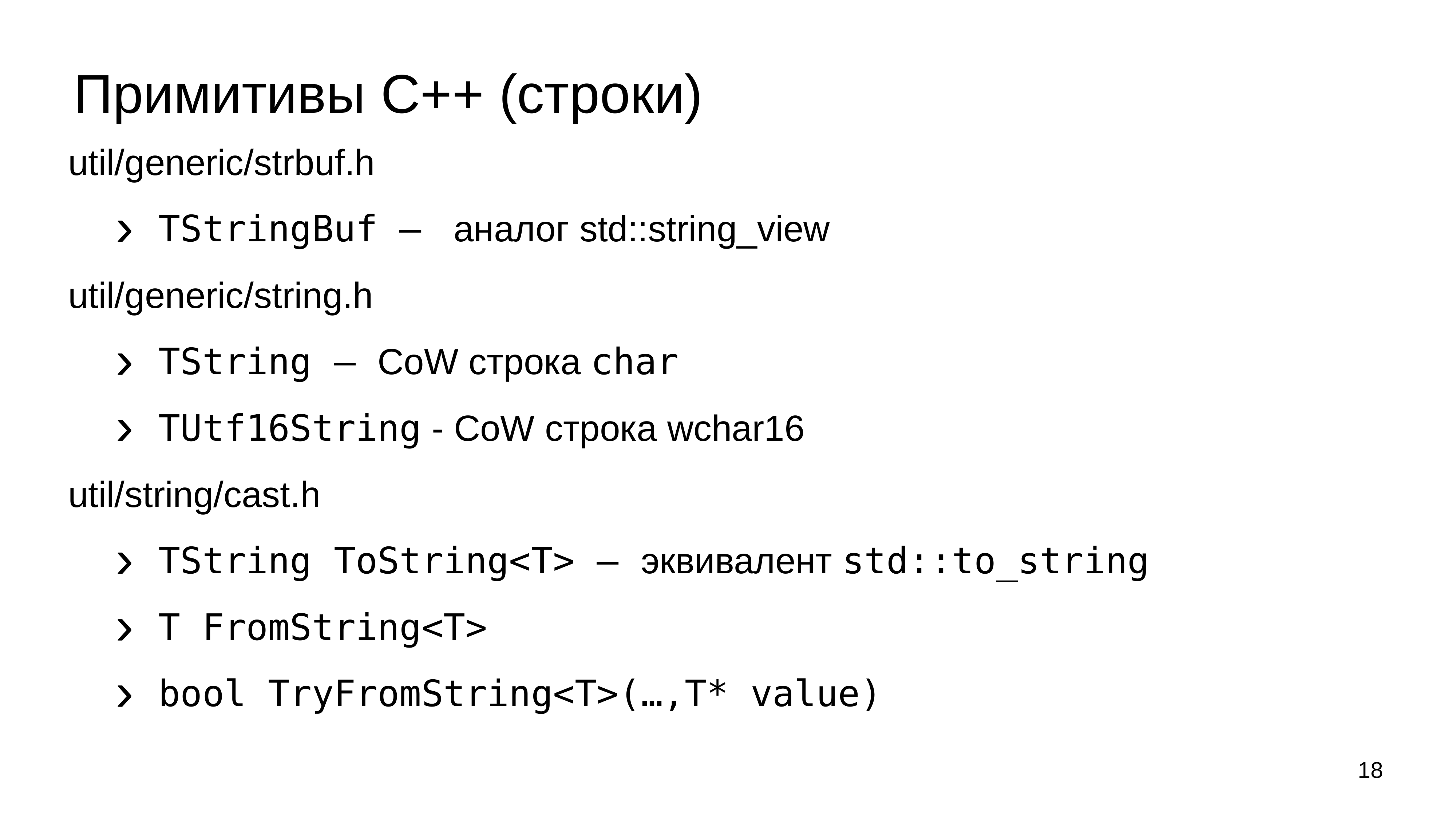

# Примитивы С++ (строки)
util/generic/strbuf.h
TStringBuf –  аналог std::string_view
util/generic/string.h
TString – CoW строка char
TUtf16String - CoW строка wchar16
util/string/cast.h
TString ToString<T> – эквивалент std::to_string
T FromString<T>
bool TryFromString<T>(…,T* value)

18